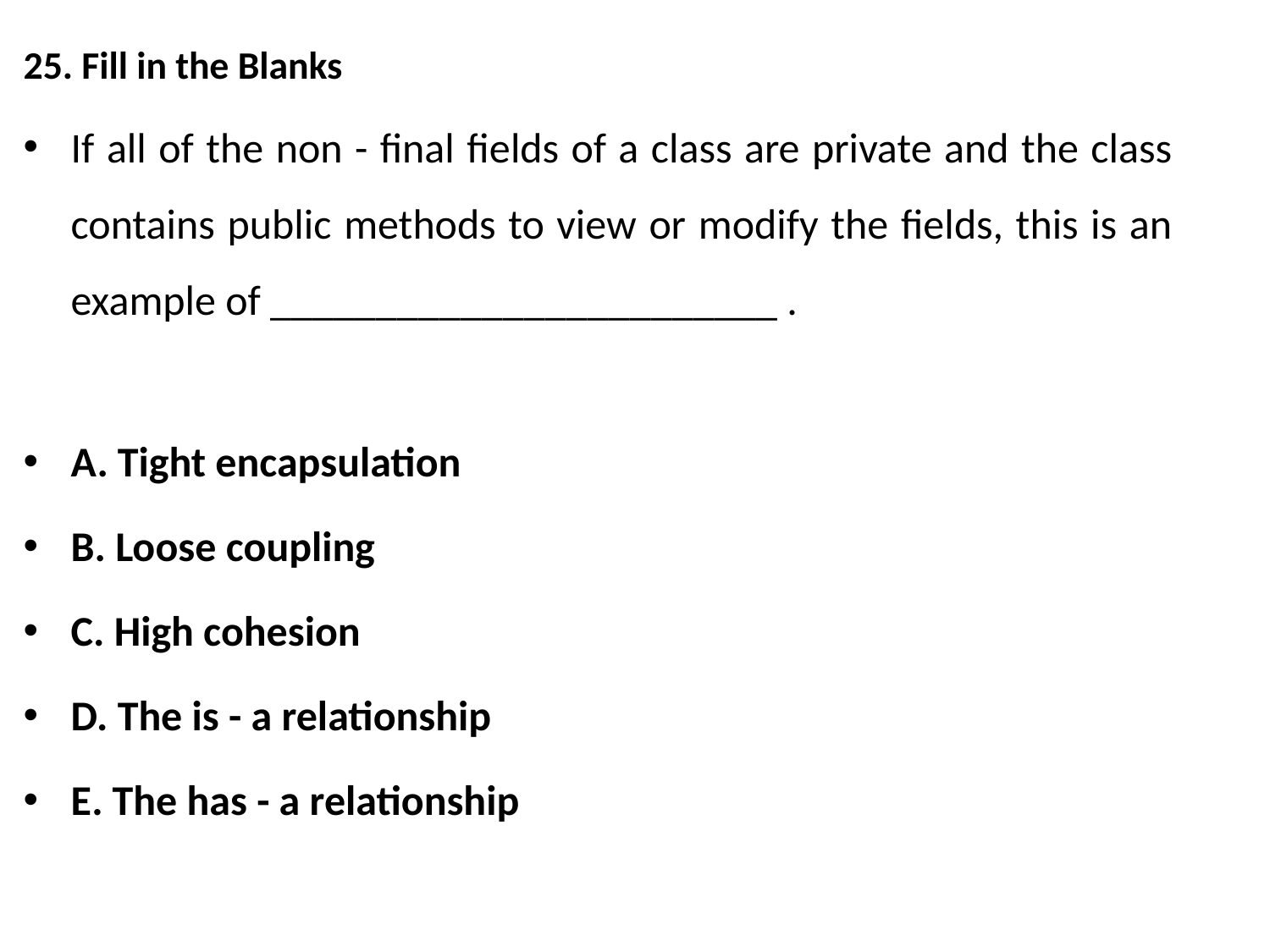

25. Fill in the Blanks
If all of the non - final fields of a class are private and the class contains public methods to view or modify the fields, this is an example of ________________________ .

A. Tight encapsulation
B. Loose coupling
C. High cohesion
D. The is - a relationship
E. The has - a relationship